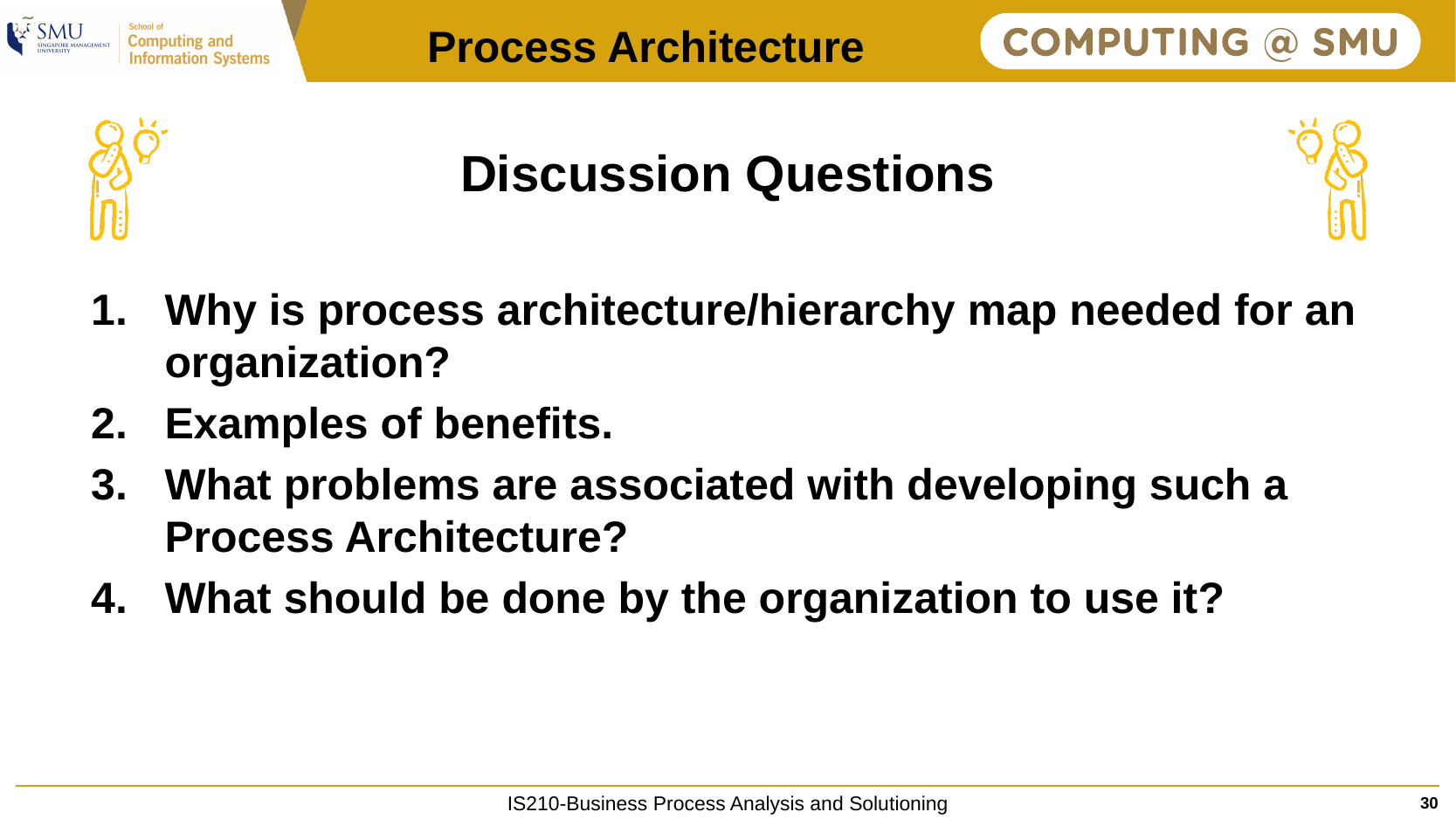

Process Architecture
# Discussion Questions
Why is process architecture/hierarchy map needed for an organization?
Examples of benefits.
What problems are associated with developing such a Process Architecture?
What should be done by the organization to use it?
IS210-Business Process Analysis and Solutioning
30